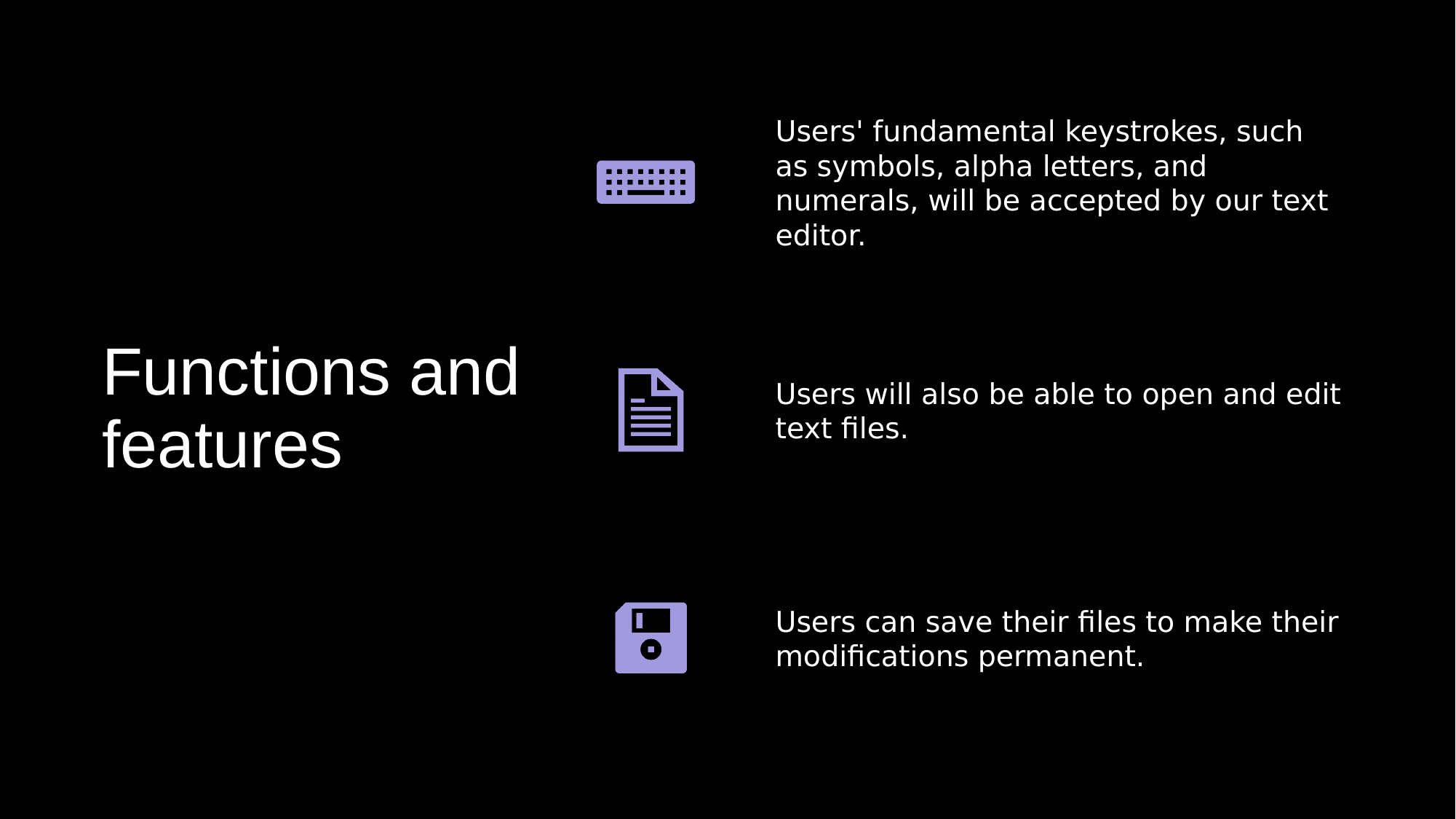

Users' fundamental keystrokes, such as symbols, alpha letters, and numerals, will be accepted by our text editor.
Users will also be able to open and edit text files.
Users can save their files to make their modifications permanent.
# Functions and features